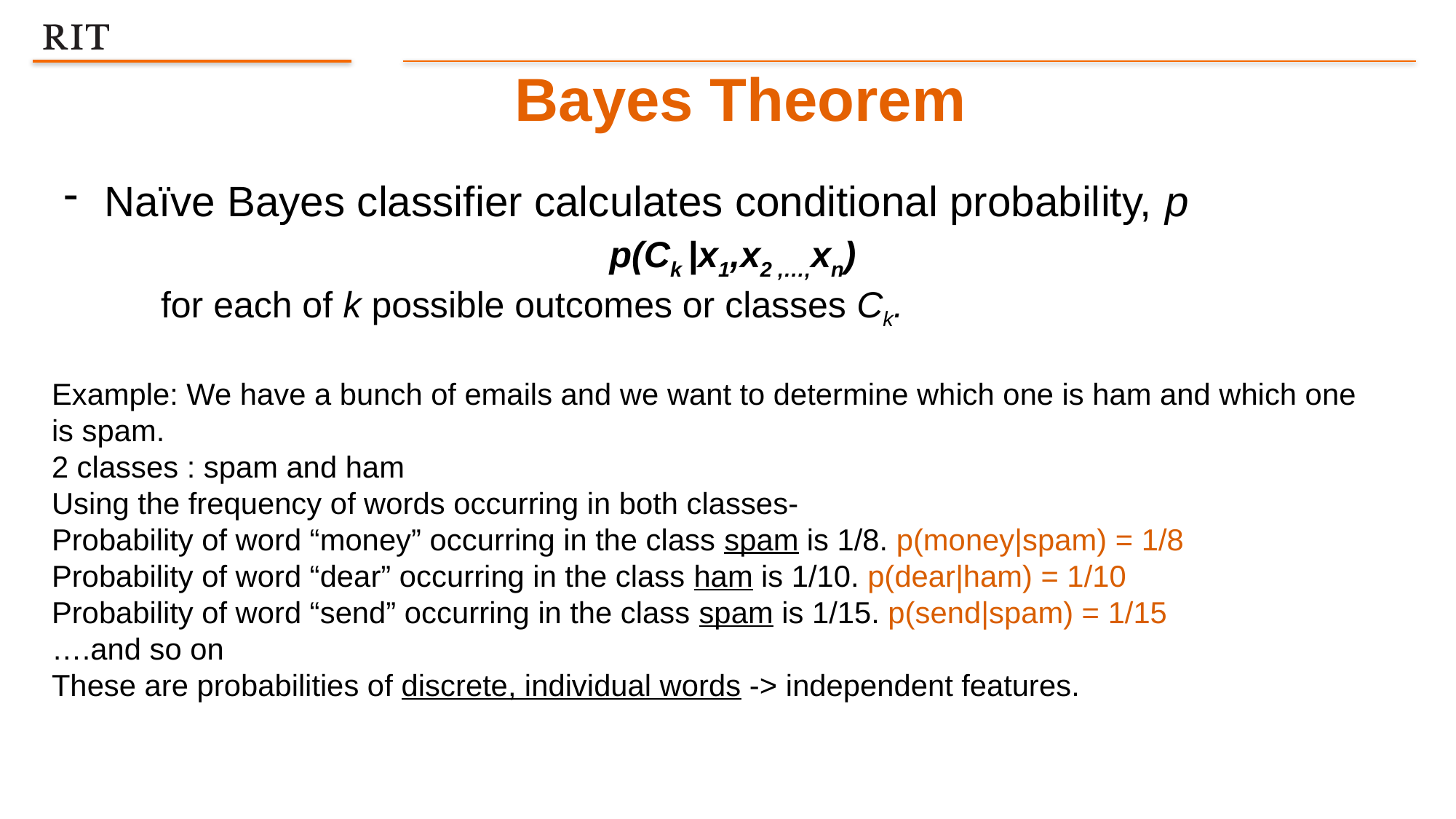

Bayes Theorem
Naïve Bayes classifier calculates conditional probability, p
					p(Ck |x1,x2 ,…,xn)
	for each of k possible outcomes or classes Ck.

Example: We have a bunch of emails and we want to determine which one is ham and which one is spam.
2 classes : spam and ham
Using the frequency of words occurring in both classes-
Probability of word “money” occurring in the class spam is 1/8. p(money|spam) = 1/8
Probability of word “dear” occurring in the class ham is 1/10. p(dear|ham) = 1/10
Probability of word “send” occurring in the class spam is 1/15. p(send|spam) = 1/15
….and so on
These are probabilities of discrete, individual words -> independent features.